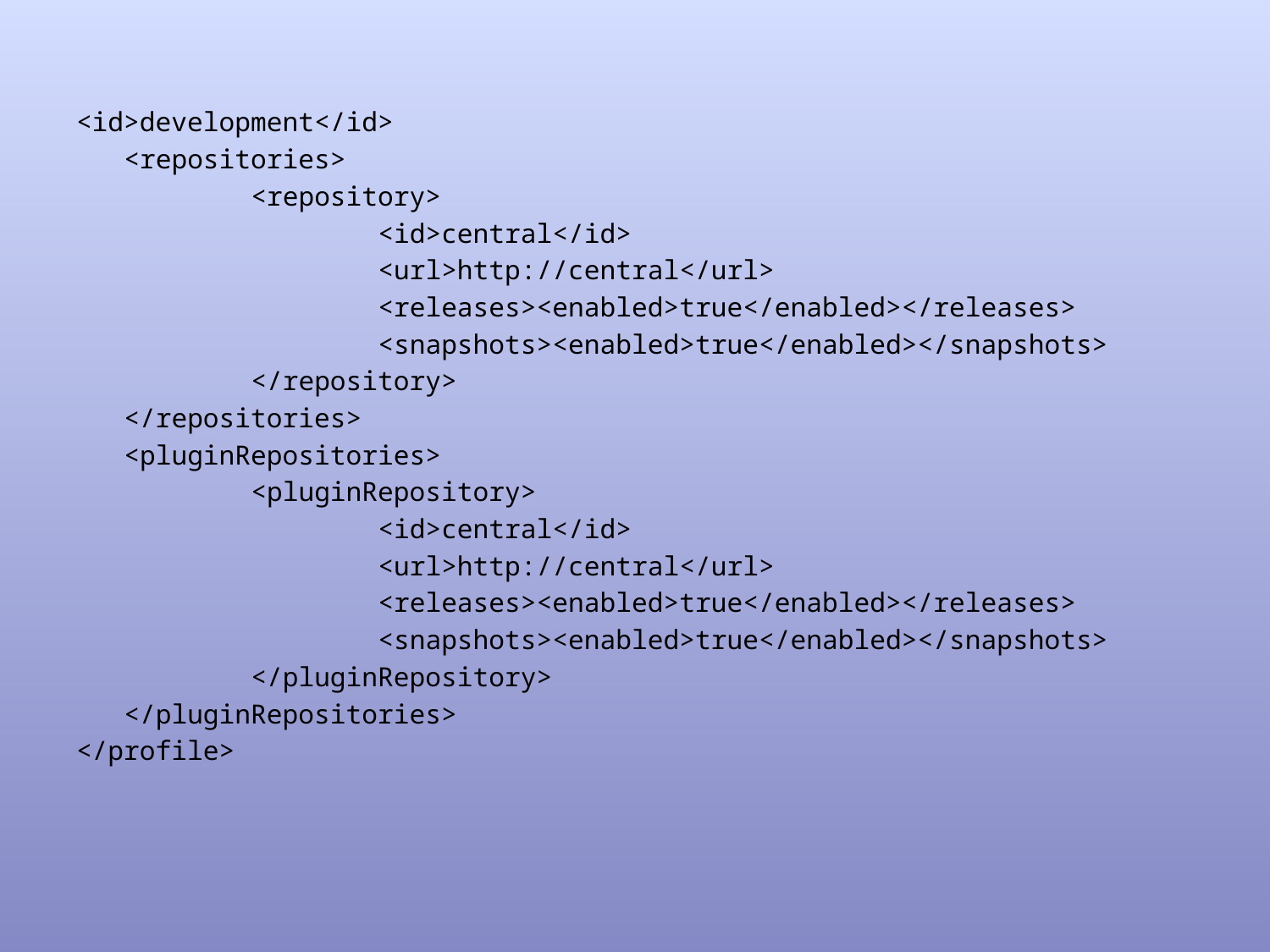

<id>development</id>
	<repositories>
		<repository>
			<id>central</id>
			<url>http://central</url>
			<releases><enabled>true</enabled></releases>
			<snapshots><enabled>true</enabled></snapshots>
		</repository>
	</repositories>
	<pluginRepositories>
		<pluginRepository>
			<id>central</id>
			<url>http://central</url>
			<releases><enabled>true</enabled></releases>
			<snapshots><enabled>true</enabled></snapshots>
		</pluginRepository>
	</pluginRepositories>
</profile>